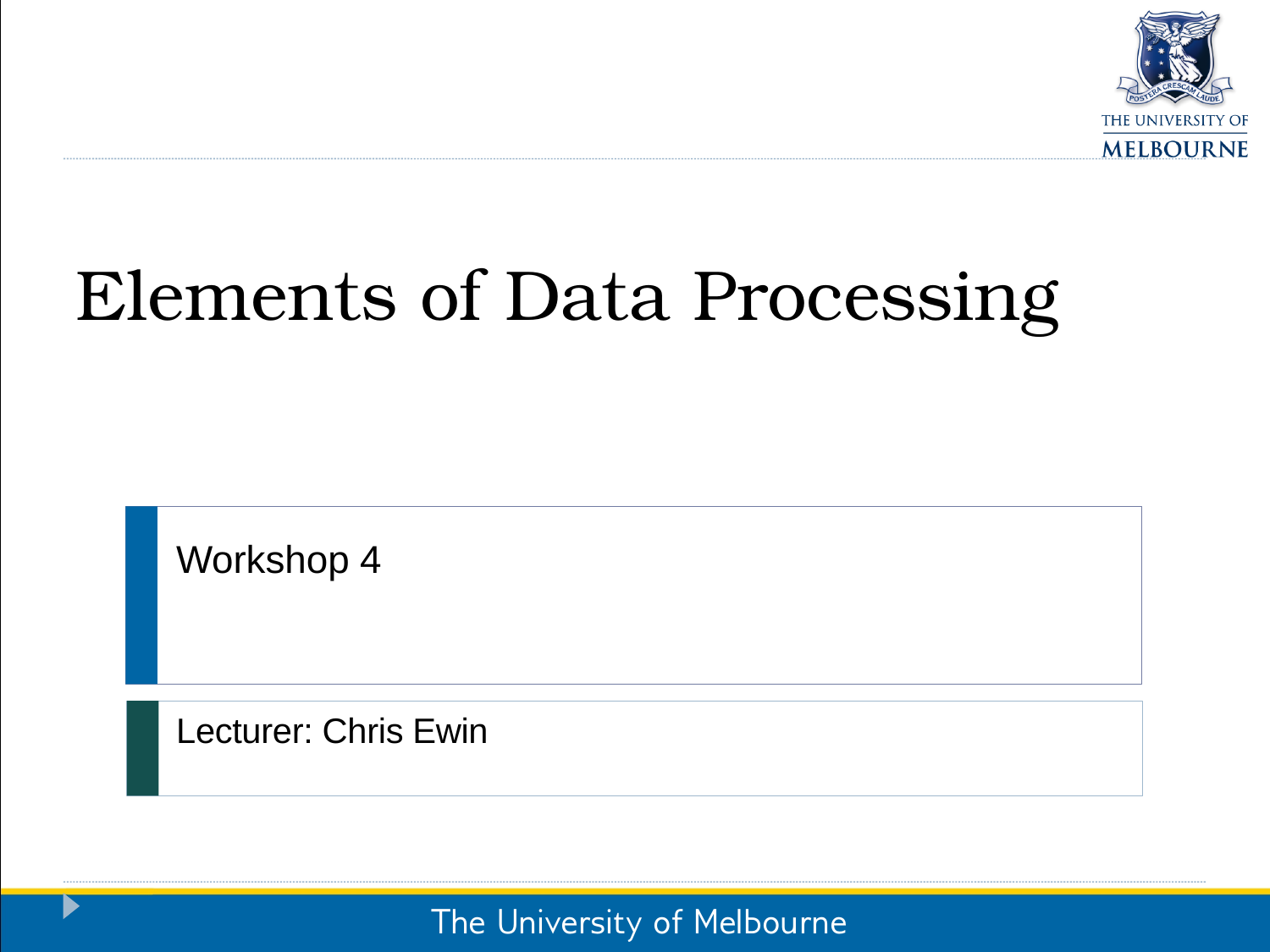

Elements of Data Processing

Workshop 4
Lecturer: Chris Ewin